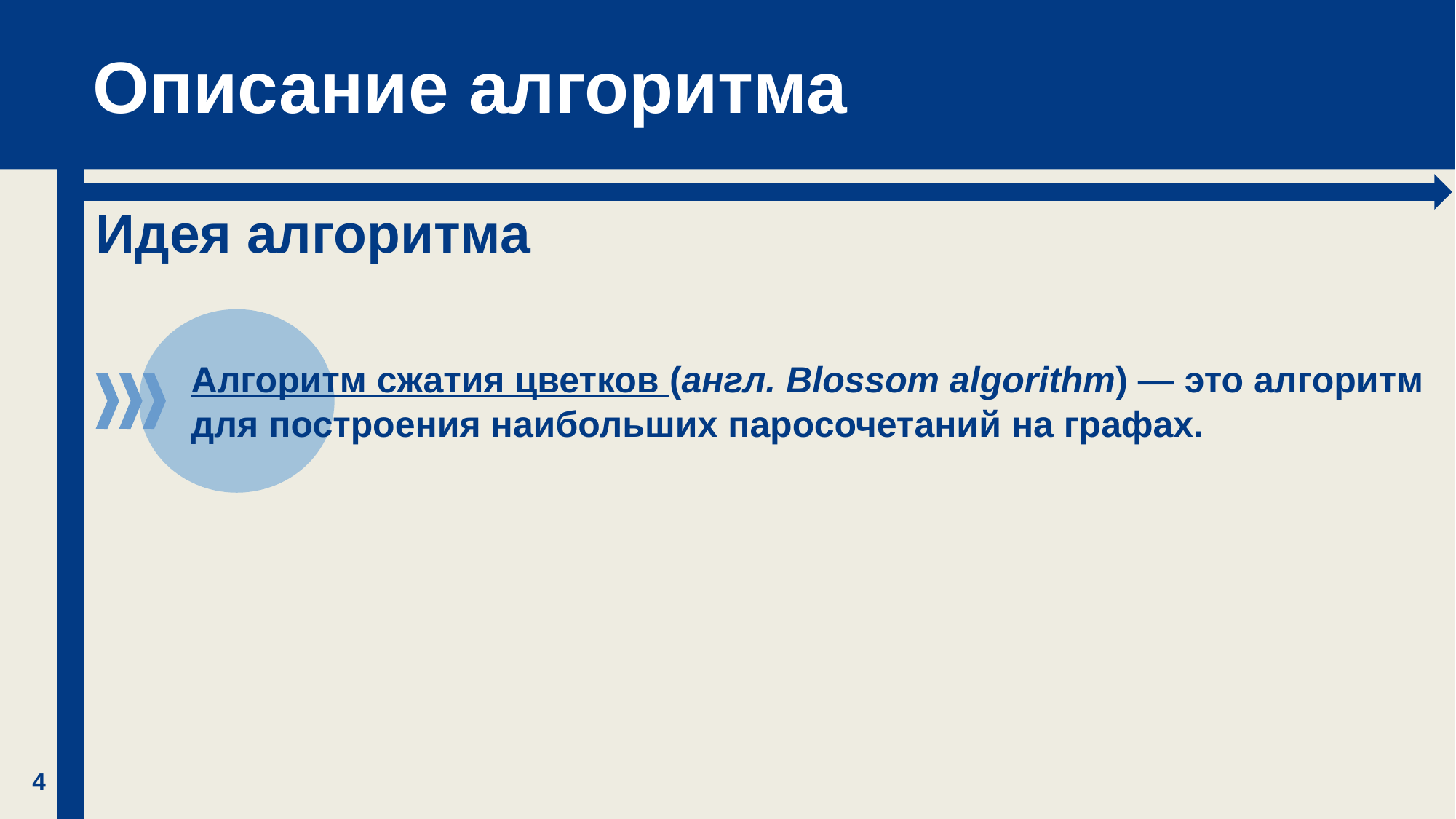

Описание алгоритма

Идея алгоритма

Алгоритм сжатия цветков (англ. Blossom algorithm) — это алгоритм для построения наибольших паросочетаний на графах.

4